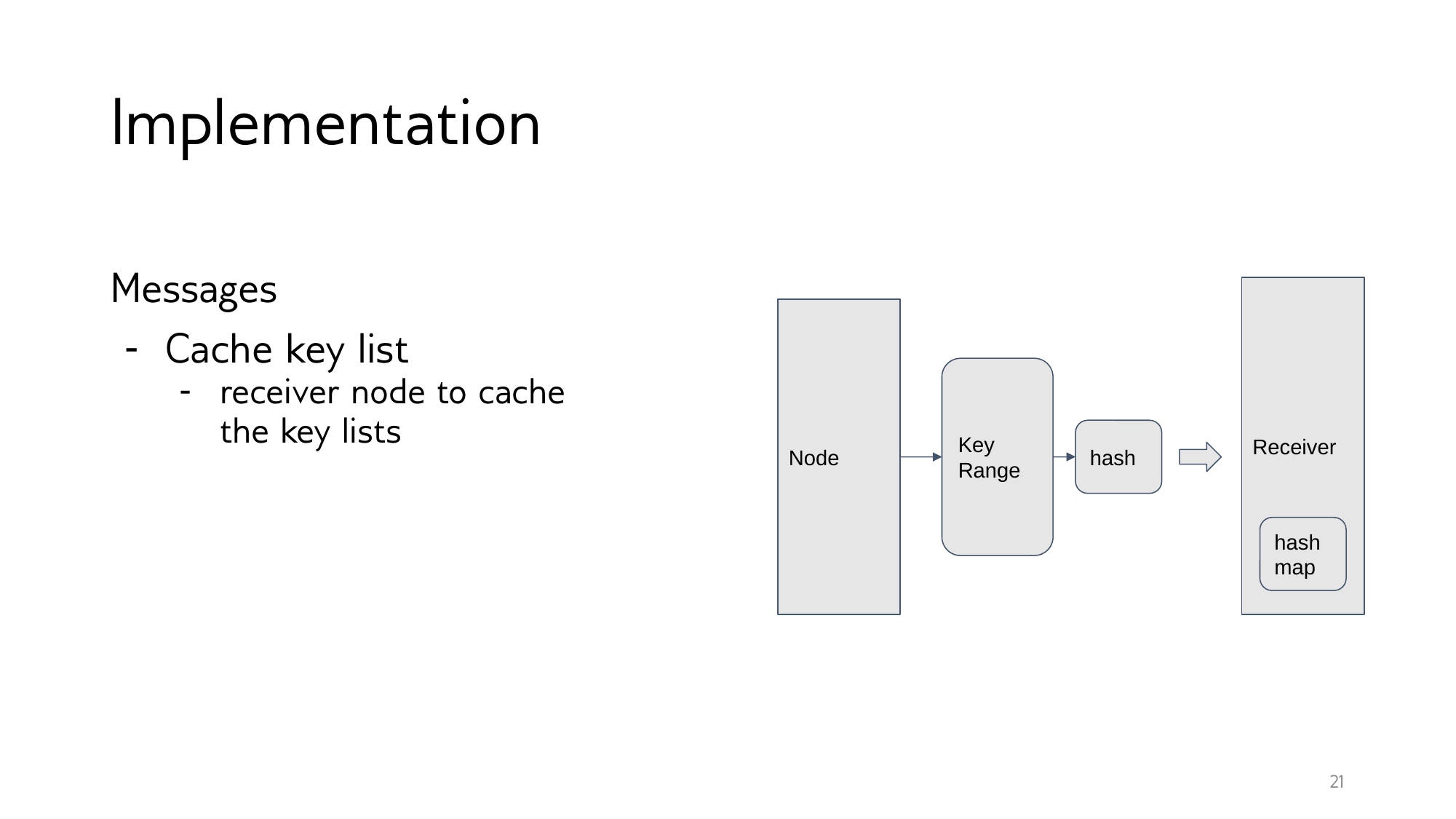

# Implementation

Messages
Cache key list
receiver node to cache the key lists

Receiver
Node
Key Range
hash

hash
map
21